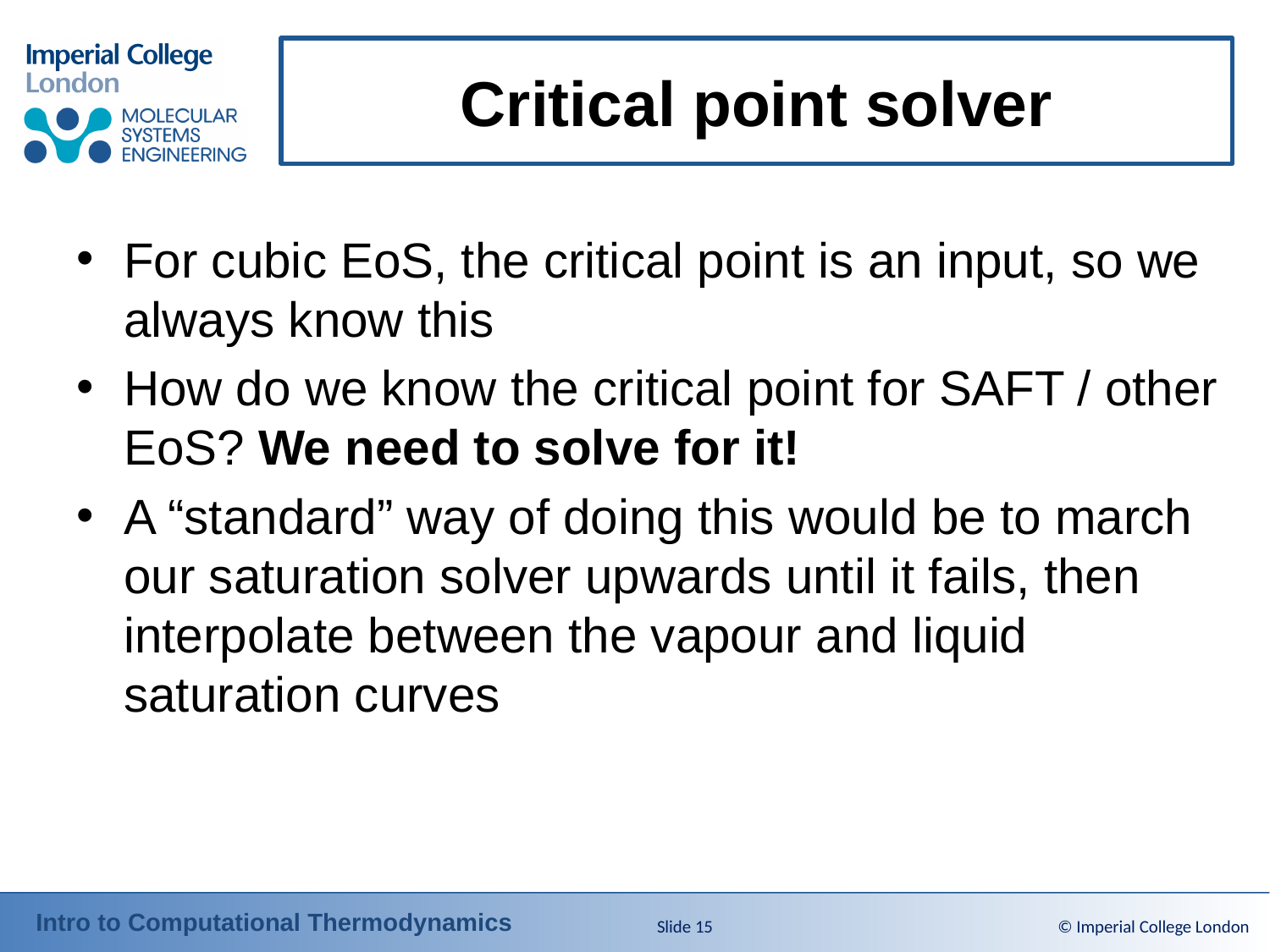

# Critical point solver
For cubic EoS, the critical point is an input, so we always know this
How do we know the critical point for SAFT / other EoS? We need to solve for it!
A “standard” way of doing this would be to march our saturation solver upwards until it fails, then interpolate between the vapour and liquid saturation curves
Slide 15
© Imperial College London